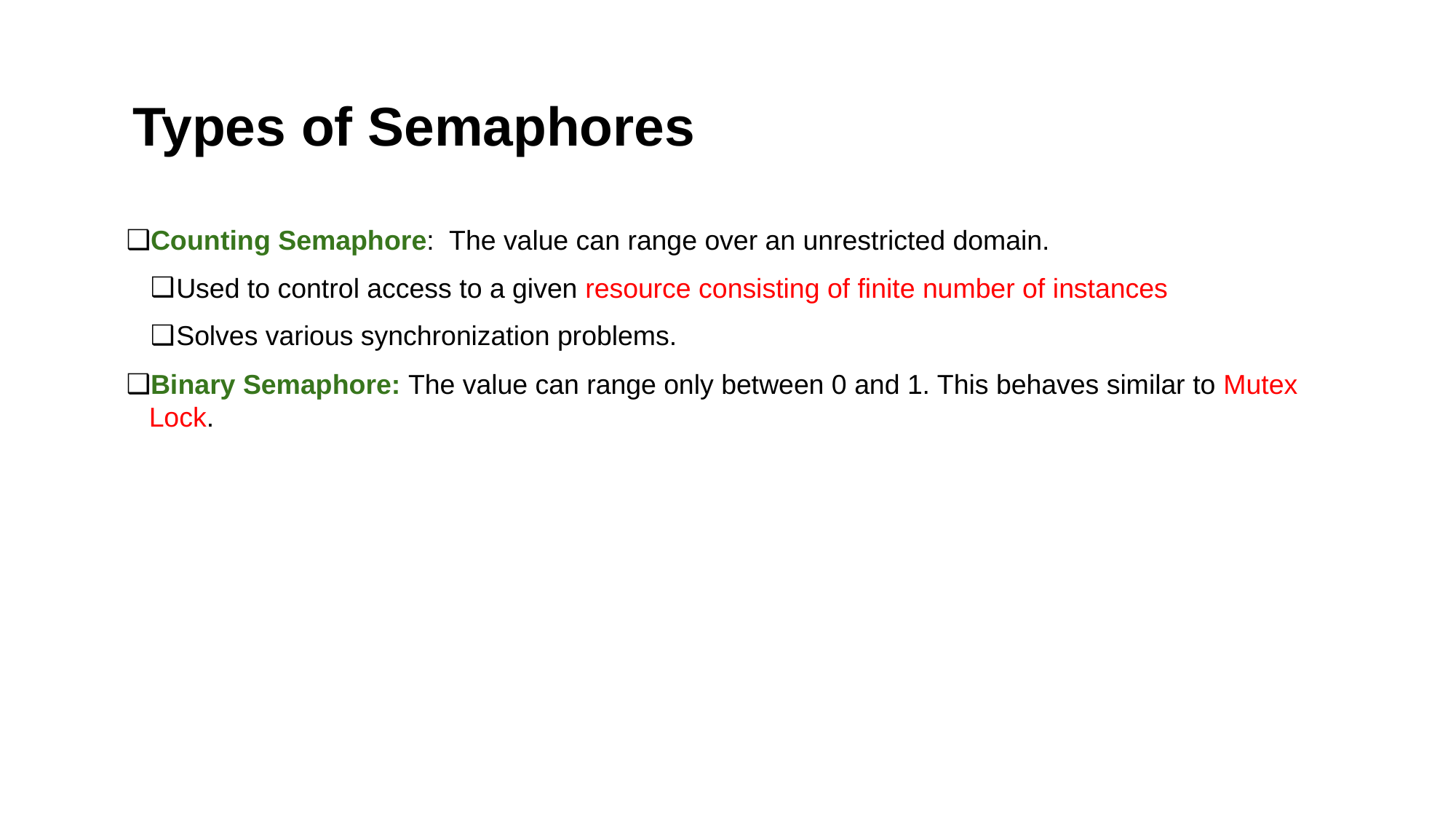

# Types of Semaphores
Counting Semaphore:  The value can range over an unrestricted domain.
Used to control access to a given resource consisting of finite number of instances
Solves various synchronization problems.
Binary Semaphore: The value can range only between 0 and 1. This behaves similar to Mutex Lock.